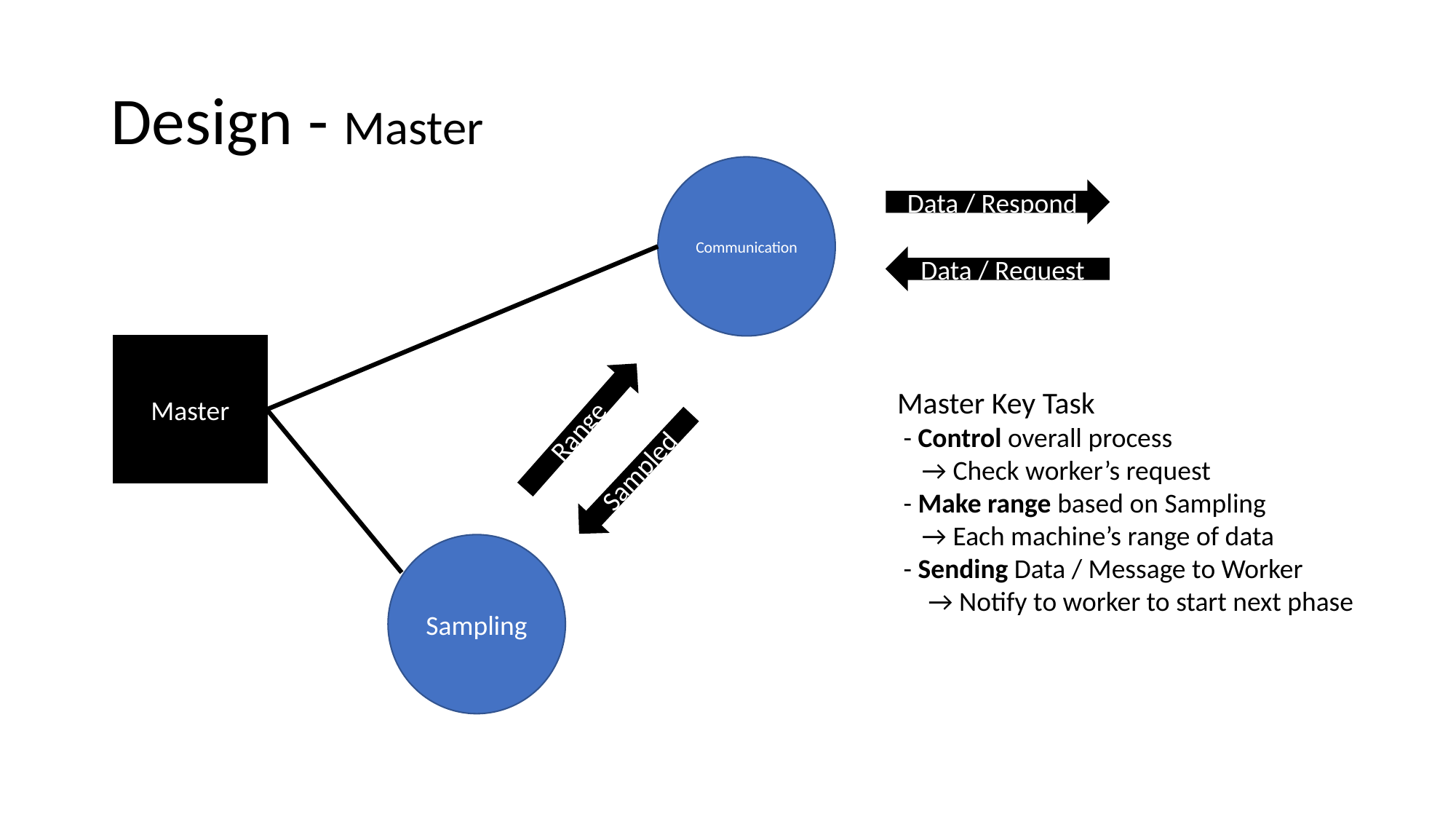

# Design - Master
Communication
Data / Respond
Data / Request
Master
Master Key Task
 - Control overall process
    → Check worker’s request
 - Make range based on Sampling
    → Each machine’s range of data
 - Sending Data / Message to Worker
     → Notify to worker to start next phase

Range
Sampled
Sampling